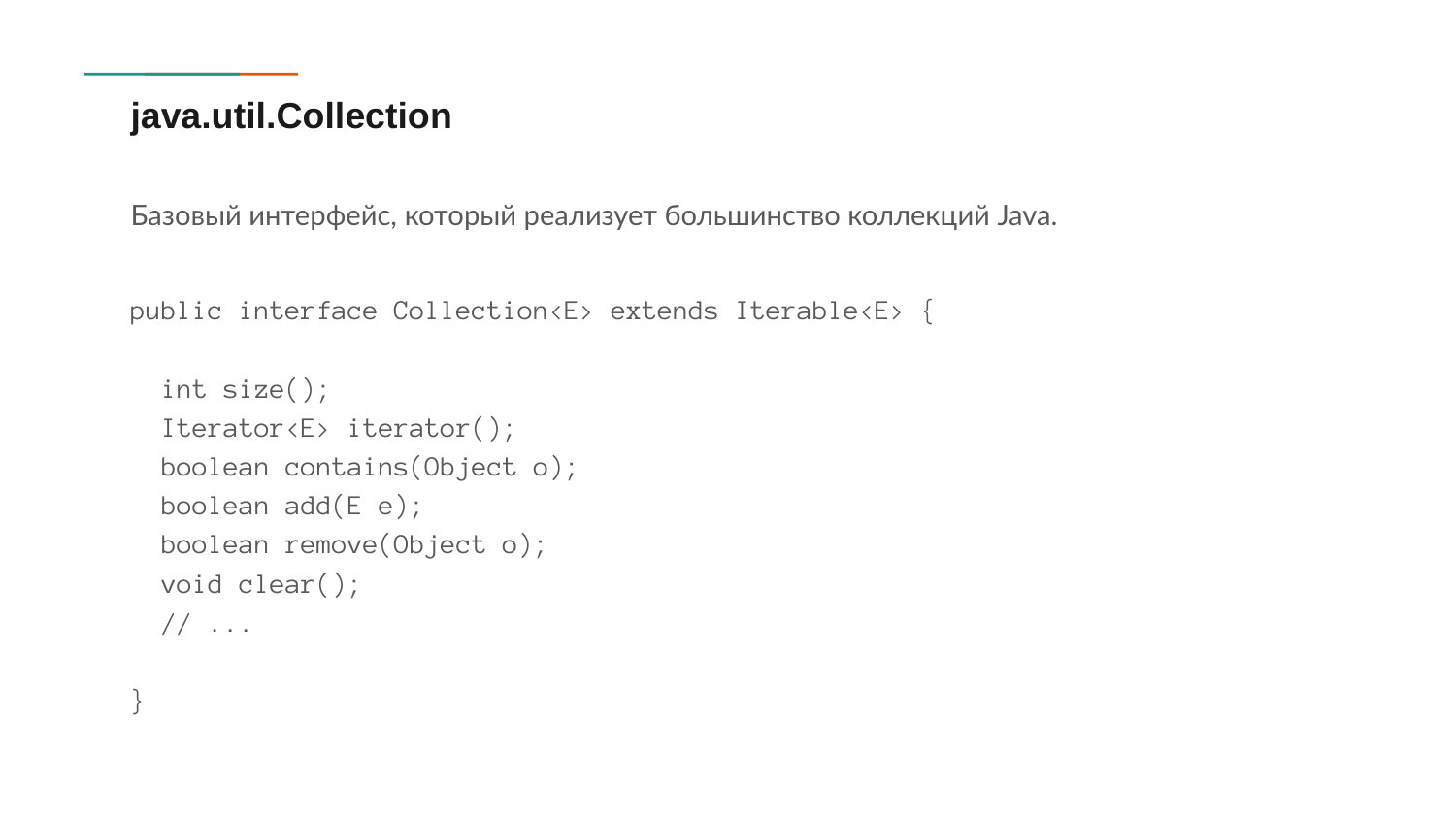

# java.util.Collection
Базовый интерфейс, который реализует большинство коллекций Java.

public interface Collection<E> extends Iterable<E> {

  int size();
  Iterator<E> iterator();
  boolean contains(Object o);
  boolean add(E e);
  boolean remove(Object o);
  void clear();
  // ...

}